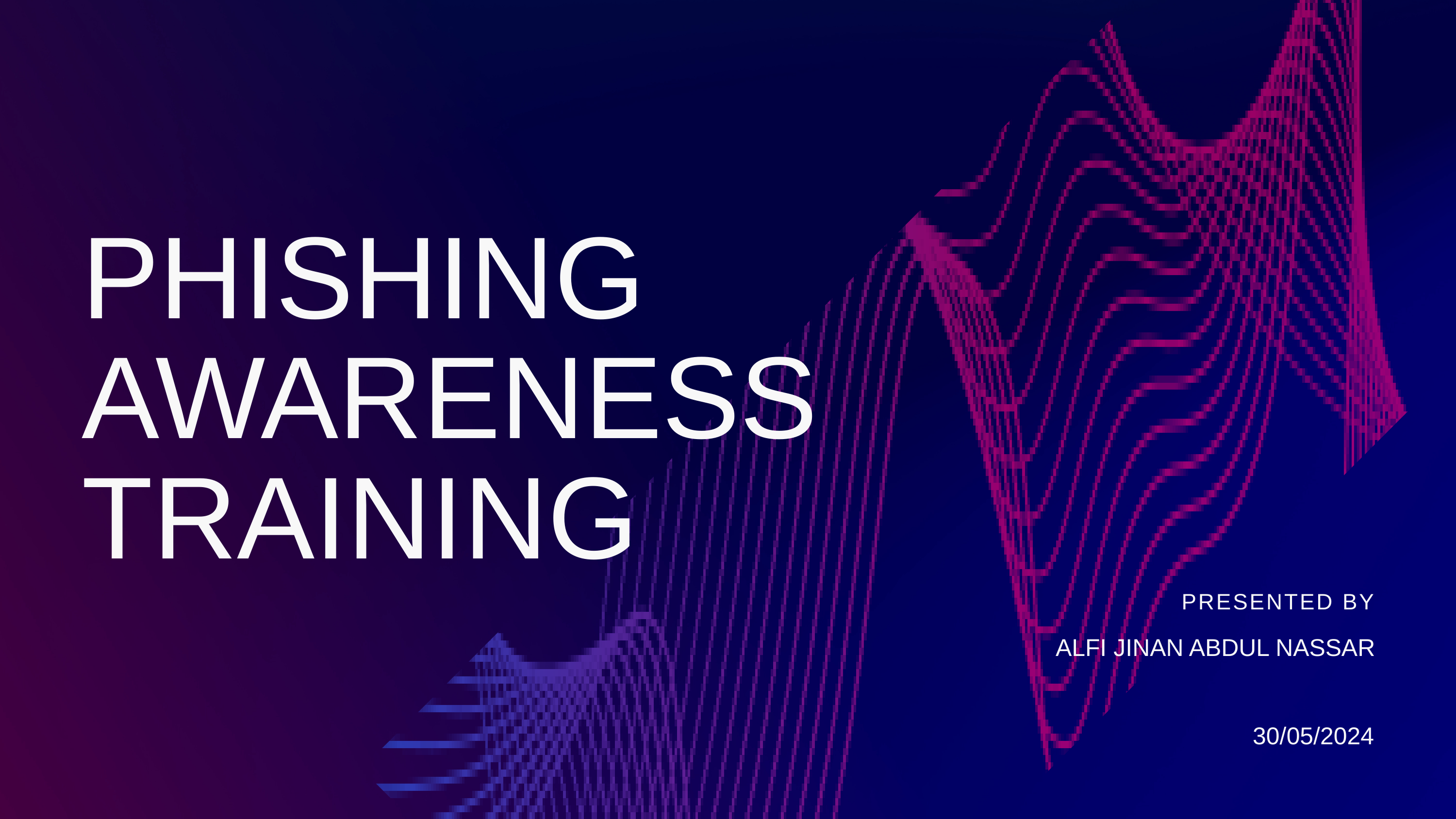

PHISHING AWARENESS TRAINING
PRESENTED BY
ALFI JINAN ABDUL NASSAR
30/05/2024